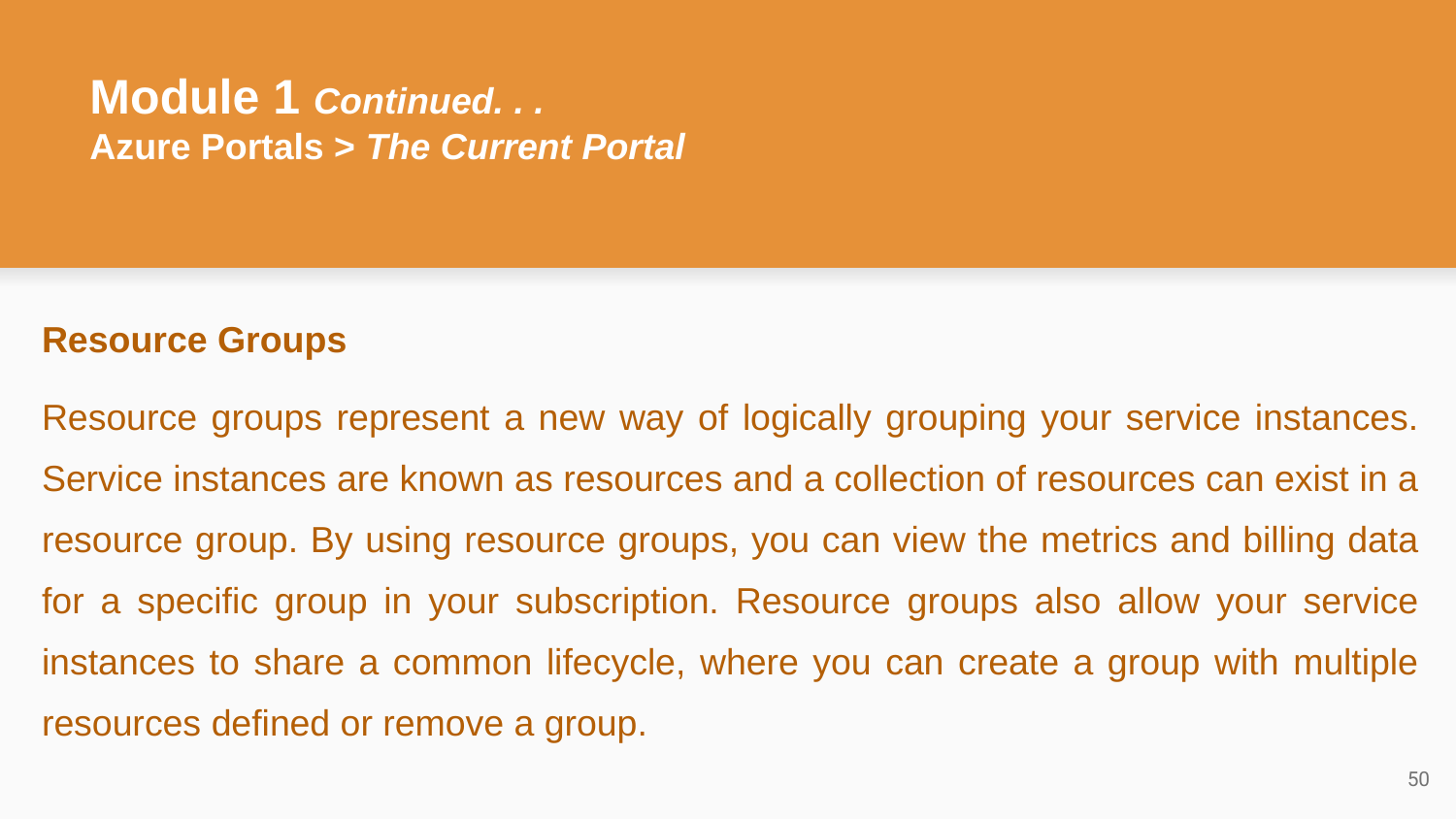

# Module 1 Continued. . .
Azure Portals > The Current Portal

Resource Groups
Resource groups represent a new way of logically grouping your service instances. Service instances are known as resources and a collection of resources can exist in a resource group. By using resource groups, you can view the metrics and billing data for a specific group in your subscription. Resource groups also allow your service instances to share a common lifecycle, where you can create a group with multiple resources defined or remove a group.
50